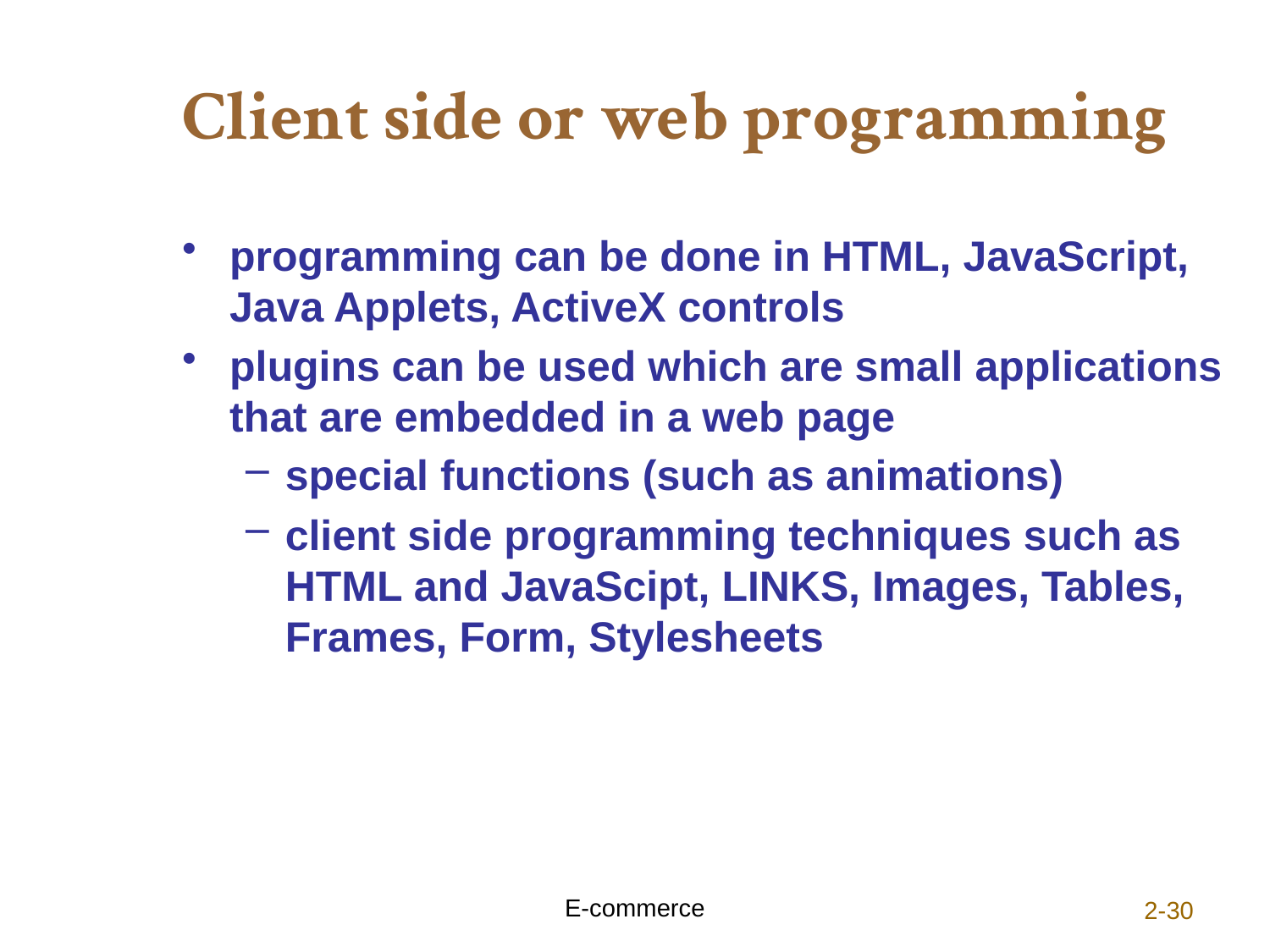

# Client side or web programming
programming can be done in HTML, JavaScript, Java Applets, ActiveX controls
plugins can be used which are small applications that are embedded in a web page
special functions (such as animations)
client side programming techniques such as HTML and JavaScipt, LINKS, Images, Tables, Frames, Form, Stylesheets

E-commerce
2-30